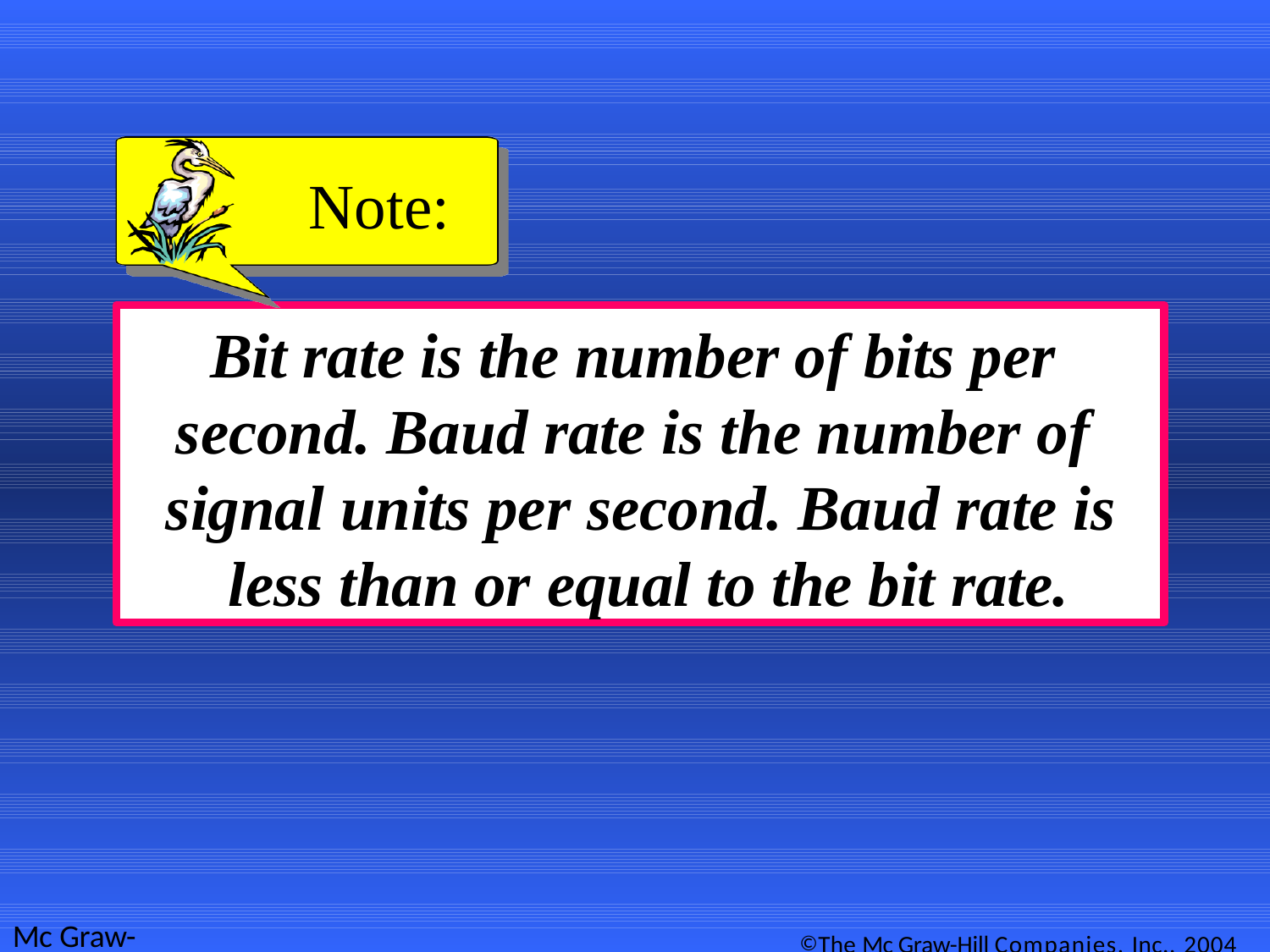

Note:

Bit rate is the number of bits per  second. Baud rate is the number of  signal units per second. Baud rate is  less than or equal to the bit rate.

©The Mc Graw-Hill Companies, Inc., 2004

Mc Graw-Hill